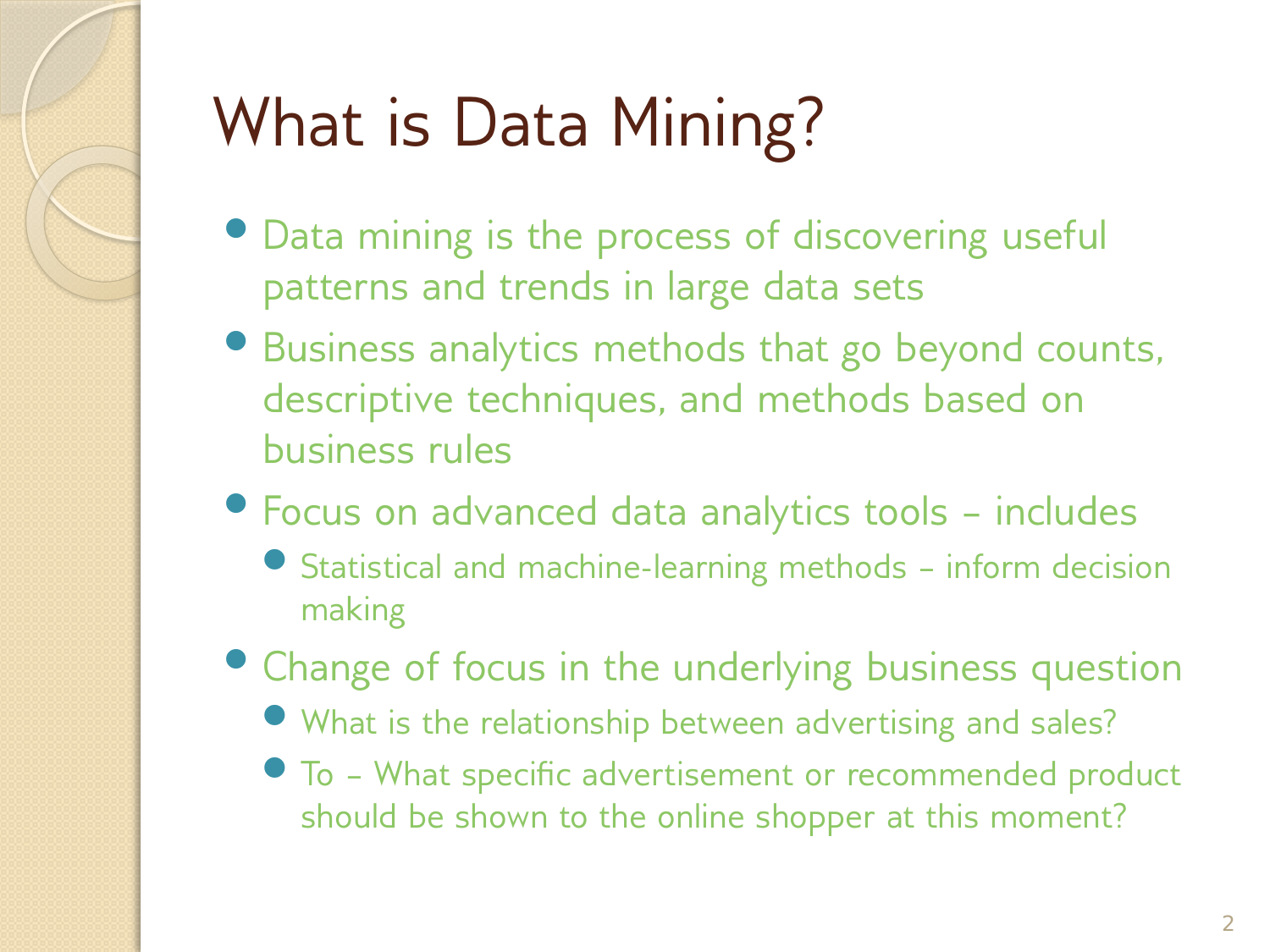

# What is Data Mining?
Data mining is the process of discovering useful patterns and trends in large data sets
Business analytics methods that go beyond counts, descriptive techniques, and methods based on business rules
Focus on advanced data analytics tools – includes
Statistical and machine-learning methods – inform decision making
Change of focus in the underlying business question
What is the relationship between advertising and sales?
To – What specific advertisement or recommended product should be shown to the online shopper at this moment?

2